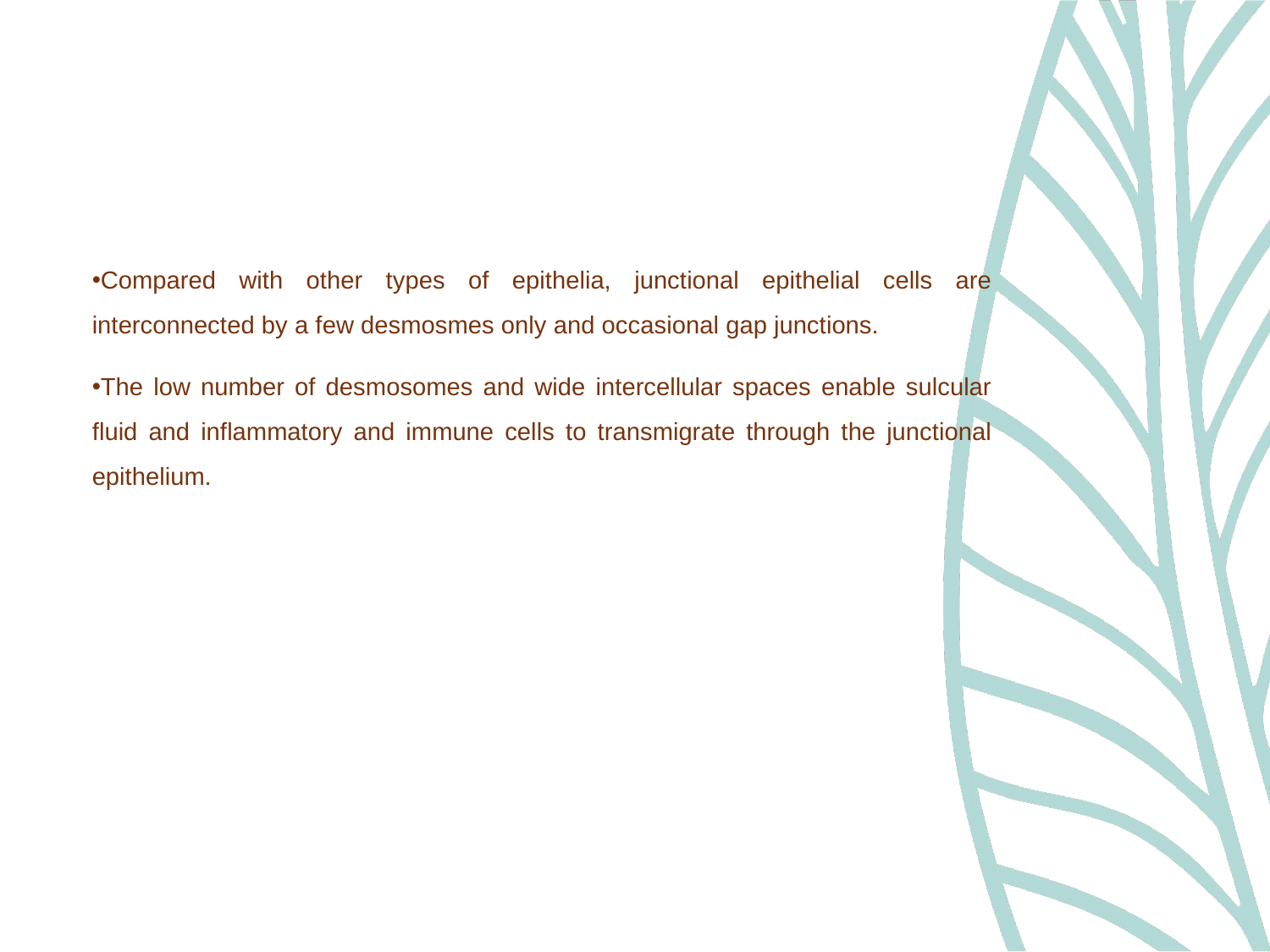

Compared with other types of epithelia, junctional epithelial cells are interconnected by a few desmosmes only and occasional gap junctions.
The low number of desmosomes and wide intercellular spaces enable sulcular fluid and inflammatory and immune cells to transmigrate through the junctional epithelium.